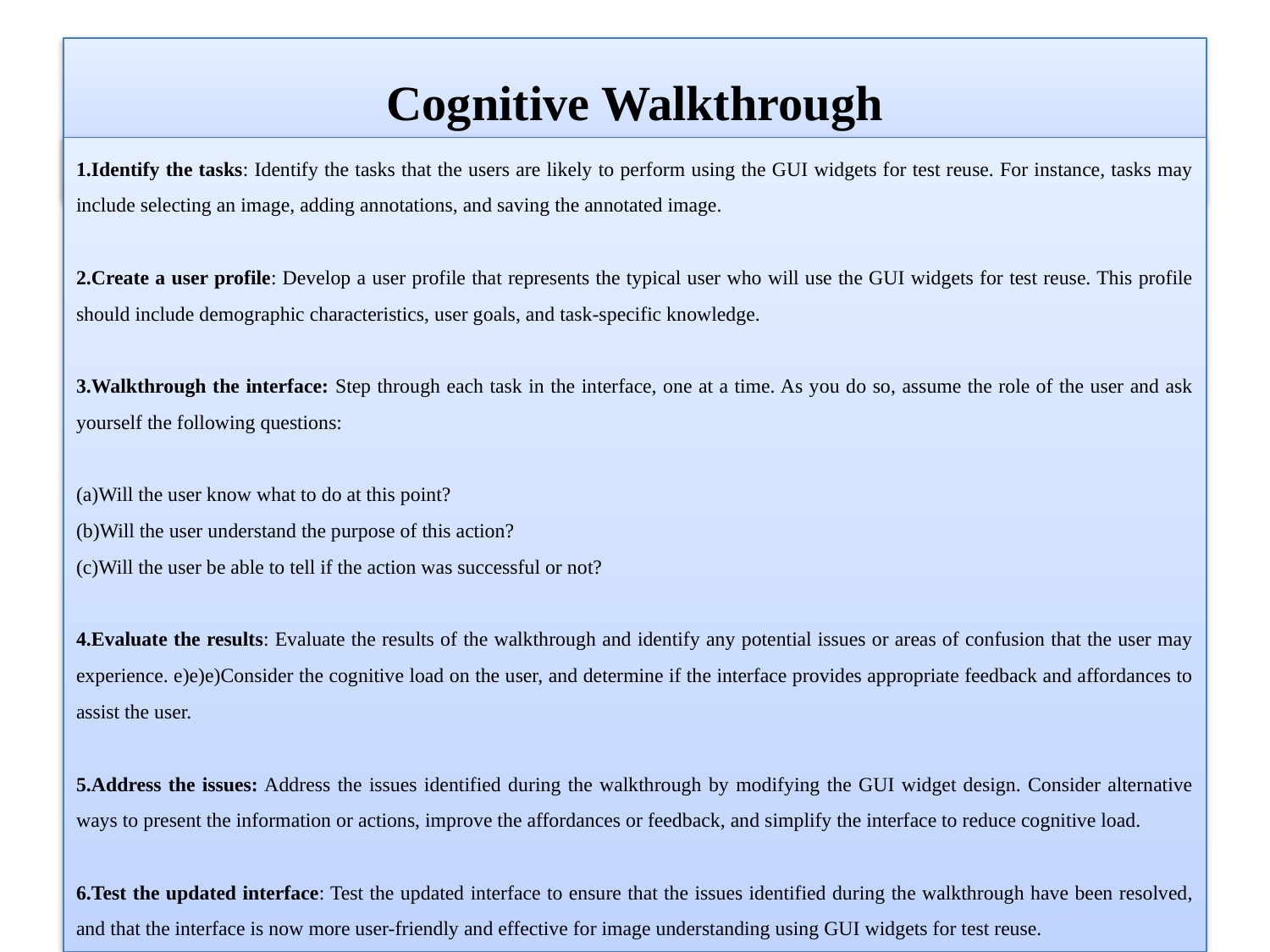

# Cognitive Walkthrough
1.Identify the tasks: Identify the tasks that the users are likely to perform using the GUI widgets for test reuse. For instance, tasks may include selecting an image, adding annotations, and saving the annotated image.

2.Create a user profile: Develop a user profile that represents the typical user who will use the GUI widgets for test reuse. This profile should include demographic characteristics, user goals, and task-specific knowledge.

3.Walkthrough the interface: Step through each task in the interface, one at a time. As you do so, assume the role of the user and ask yourself the following questions:

(a)Will the user know what to do at this point?
(b)Will the user understand the purpose of this action?
(c)Will the user be able to tell if the action was successful or not?

4.Evaluate the results: Evaluate the results of the walkthrough and identify any potential issues or areas of confusion that the user may experience. e)e)e)Consider the cognitive load on the user, and determine if the interface provides appropriate feedback and affordances to assist the user.

5.Address the issues: Address the issues identified during the walkthrough by modifying the GUI widget design. Consider alternative ways to present the information or actions, improve the affordances or feedback, and simplify the interface to reduce cognitive load.

6.Test the updated interface: Test the updated interface to ensure that the issues identified during the walkthrough have been resolved, and that the interface is now more user-friendly and effective for image understanding using GUI widgets for test reuse.